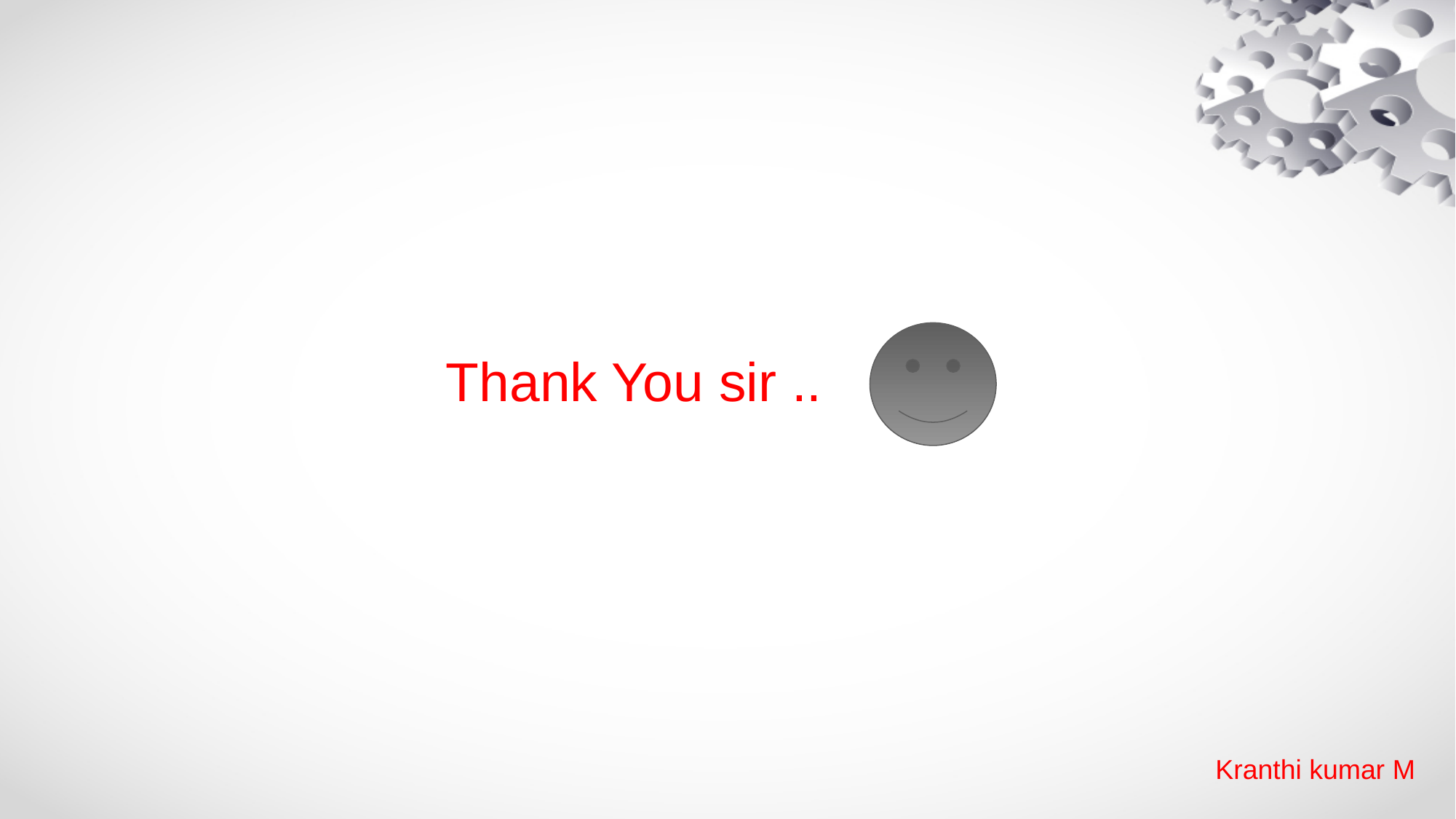

# Thank You sir ..
Kranthi kumar M